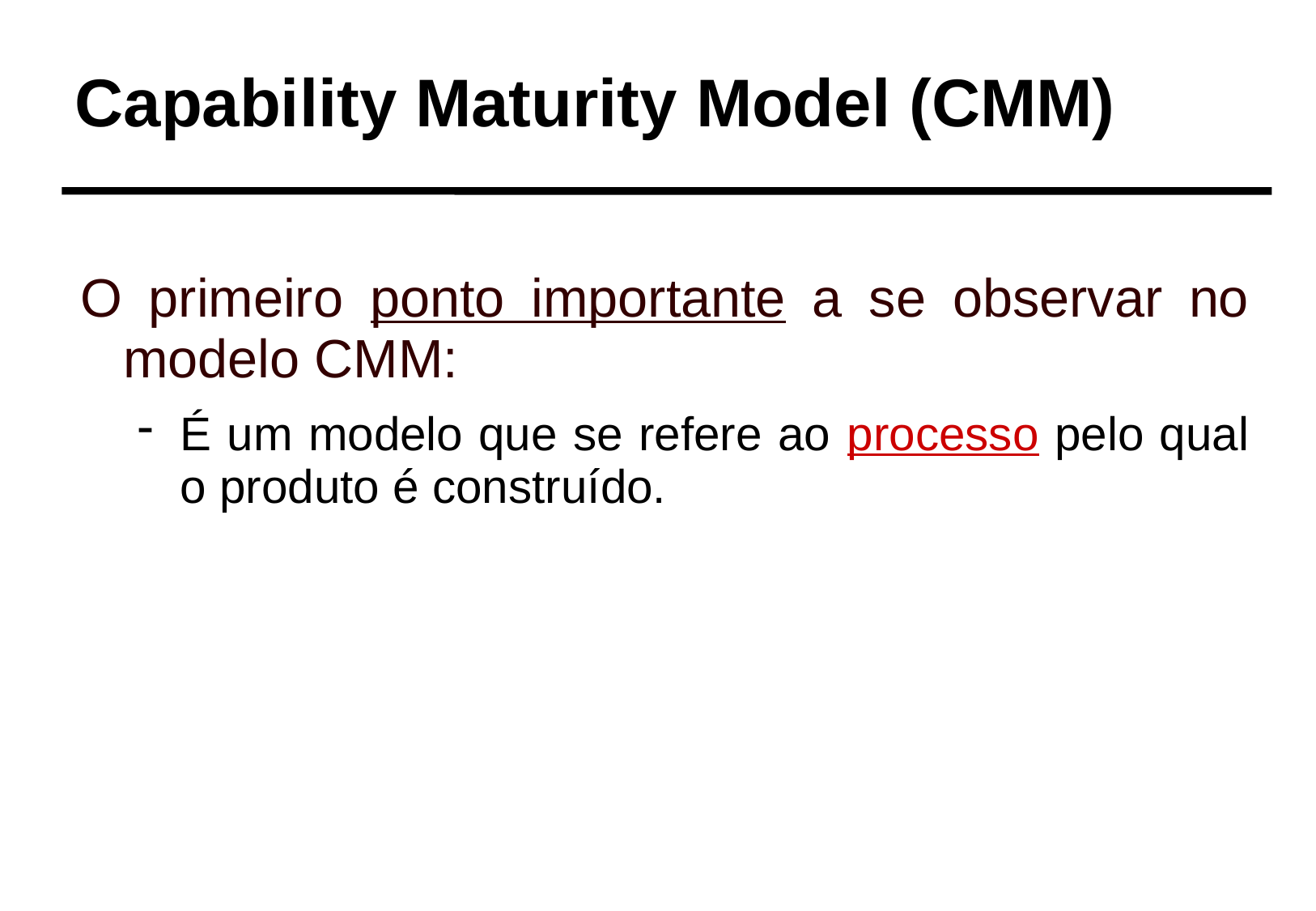

Capability Maturity Model (CMM)

O primeiro ponto importante a se observar no modelo CMM:
É um modelo que se refere ao processo pelo qual o produto é construído.